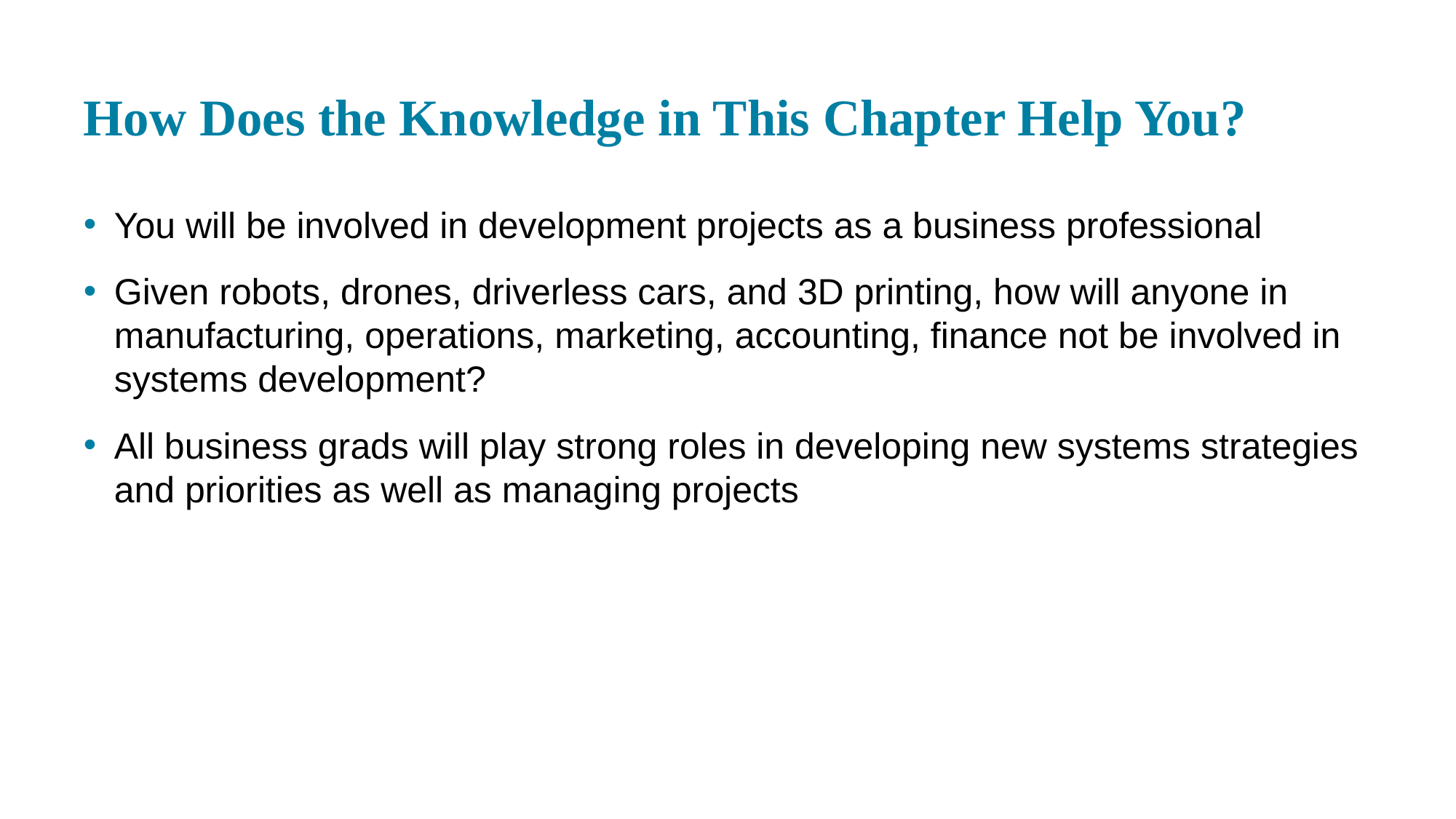

# How Does the Knowledge in This Chapter Help You?
You will be involved in development projects as a business professional
Given robots, drones, driverless cars, and 3D printing, how will anyone in manufacturing, operations, marketing, accounting, finance not be involved in systems development?
All business grads will play strong roles in developing new systems strategies and priorities as well as managing projects